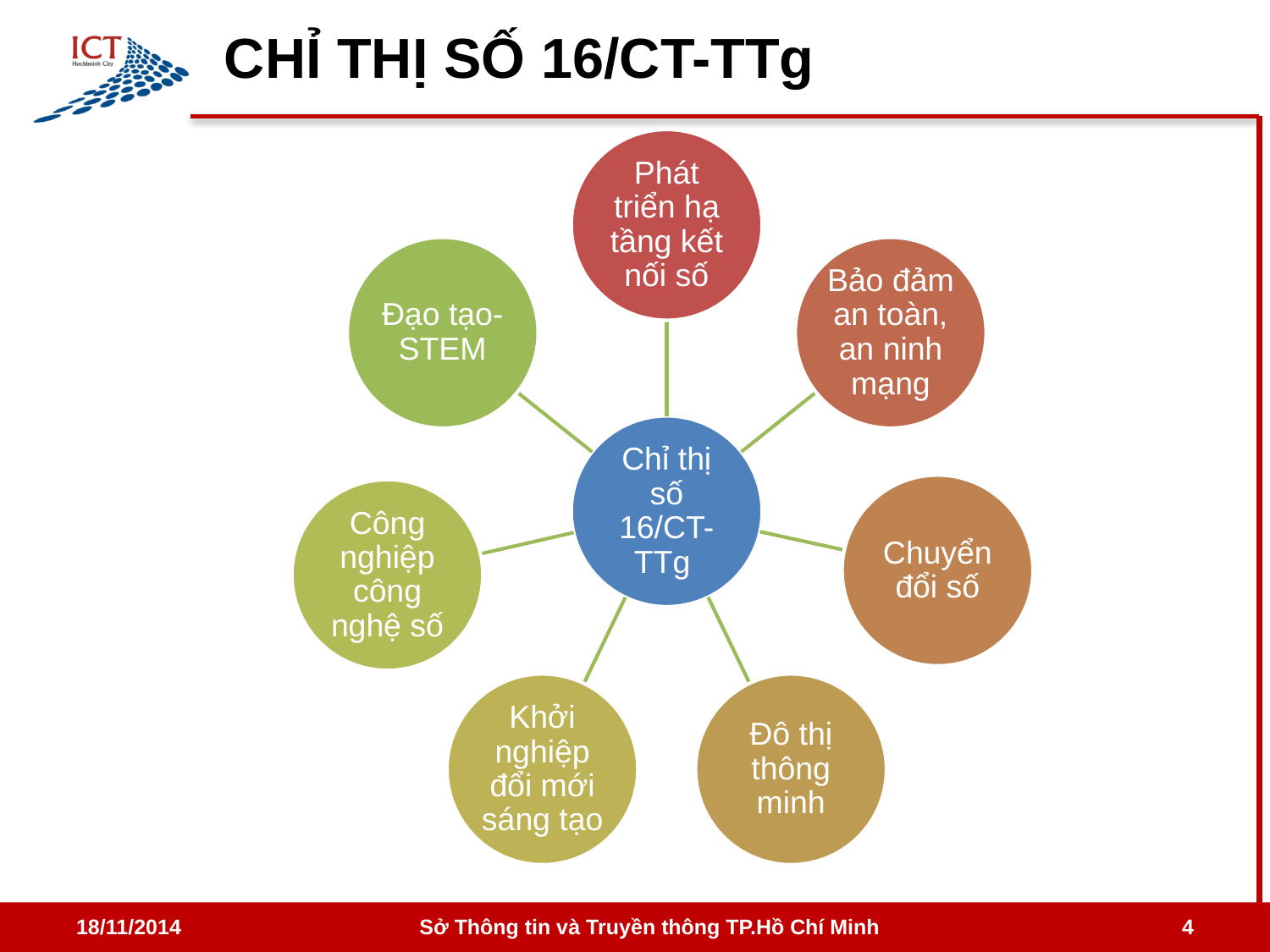

# CHỈ THỊ SỐ 16/CT-TTg
Chỉ thị số 16/CT-TTg

Phát triển hạ tầng kết nối số

Bảo đảm an toàn, an ninh mạng

Chuyển đổi số

Đô thị thông minh

Khởi nghiệp đổi mới sáng tạo

Công nghiệp công nghệ số

Đạo tạo-STEM
18/11/2014
Sở Thông tin và Truyền thông TP.Hồ Chí Minh
4